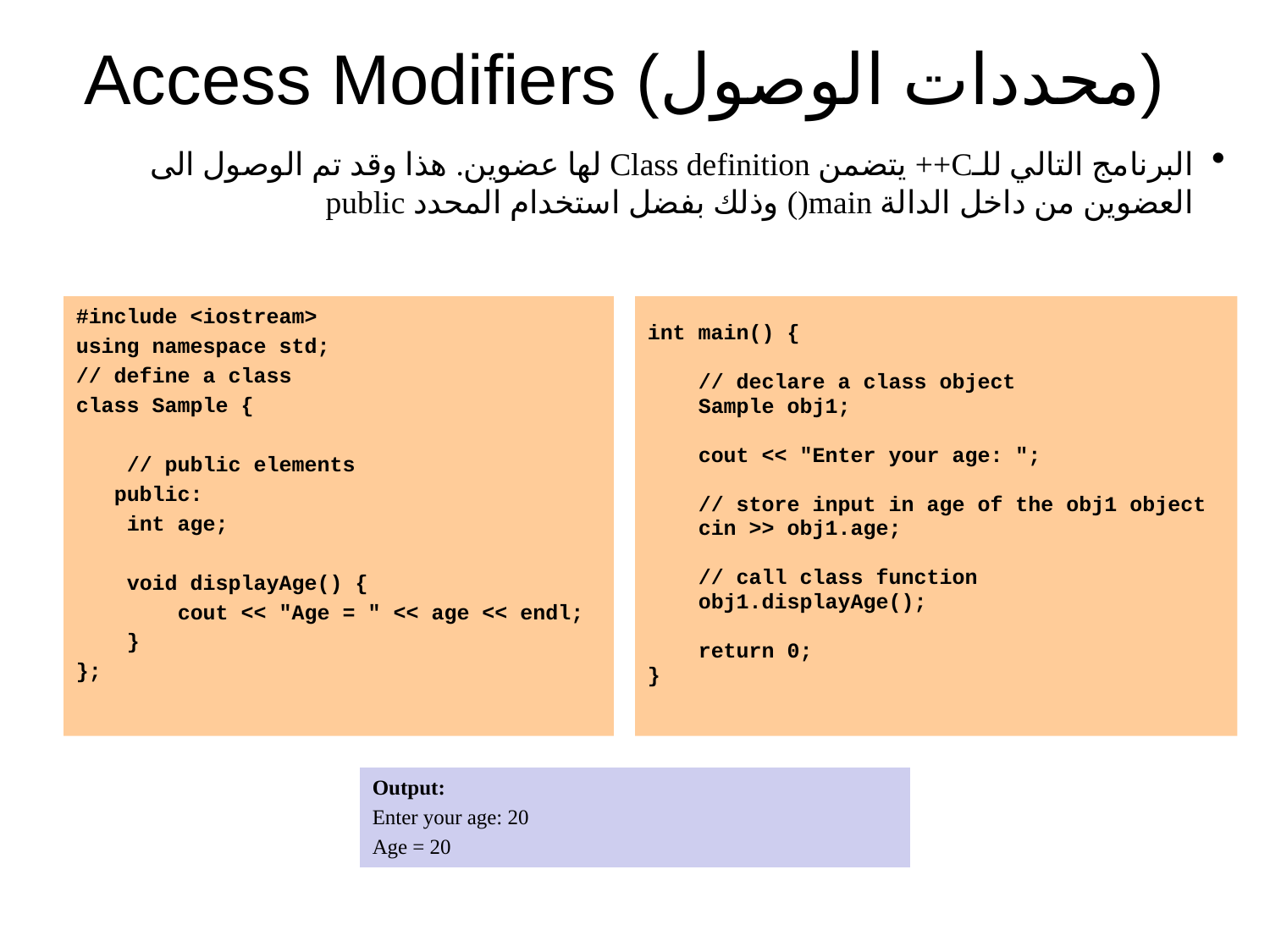

# Access Modifiers (محددات الوصول)
البرنامج التالي للـC++ يتضمن Class definition لها عضوين. هذا وقد تم الوصول الى العضوين من داخل الدالة main() وذلك بفضل استخدام المحدد public
#include <iostream>
using namespace std;
// define a class
class Sample {

    // public elements
   public:
    int age;

    void displayAge() {
        cout << "Age = " << age << endl;
    }
};

int main() {

    // declare a class object
    Sample obj1;

    cout << "Enter your age: ";

    // store input in age of the obj1 object
    cin >> obj1.age;

    // call class function
    obj1.displayAge();

    return 0;
}
Output:
Enter your age: 20
Age = 20